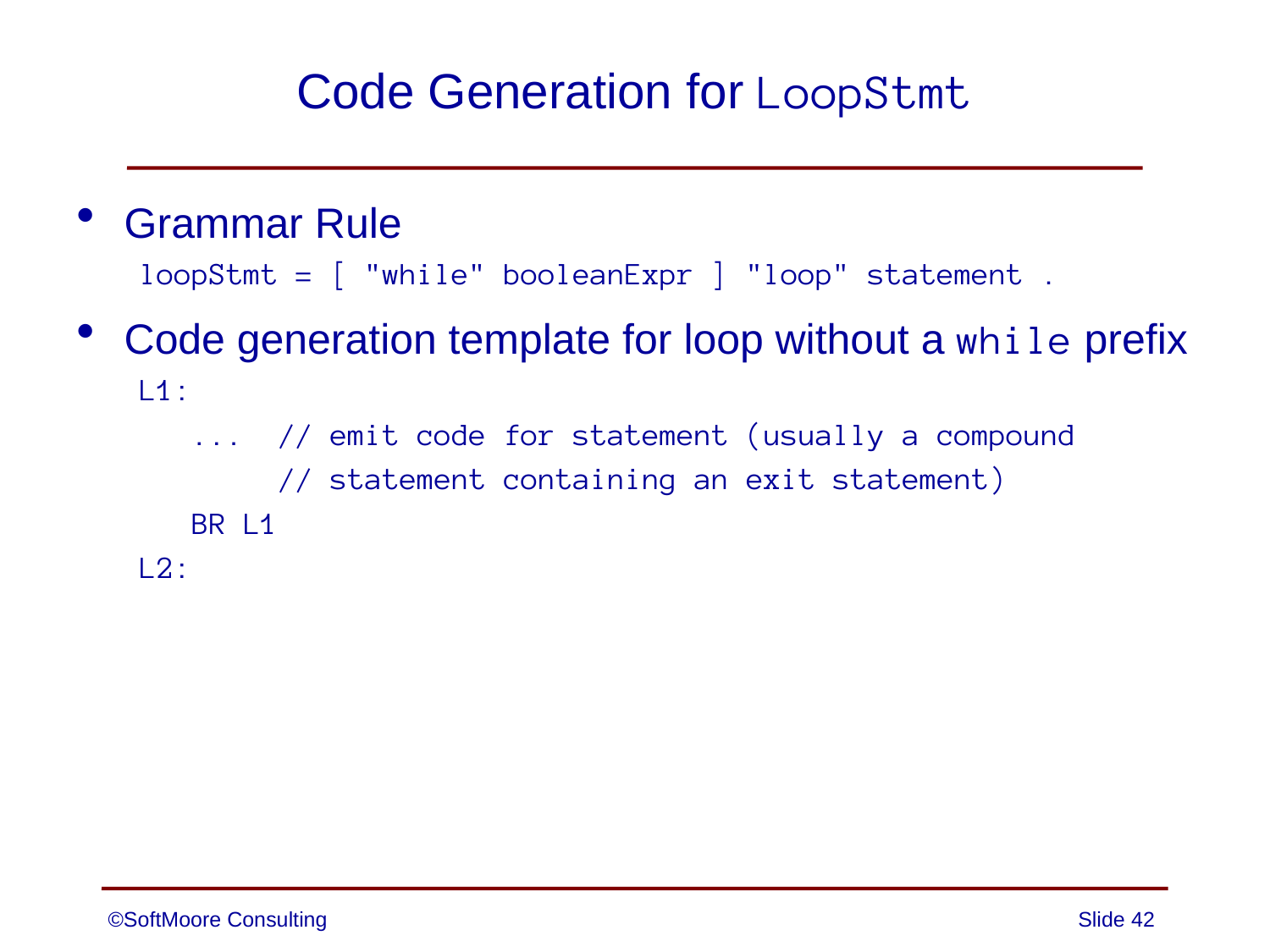

# Code Generation for LoopStmt
Grammar Rule
loopStmt = [ "while" booleanExpr ] "loop" statement .
Code generation template for loop without a while prefix
L1:
   ...  // emit code for statement (usually a compound
        // statement containing an exit statement)
   BR L1
L2:
©SoftMoore Consulting
Slide 42